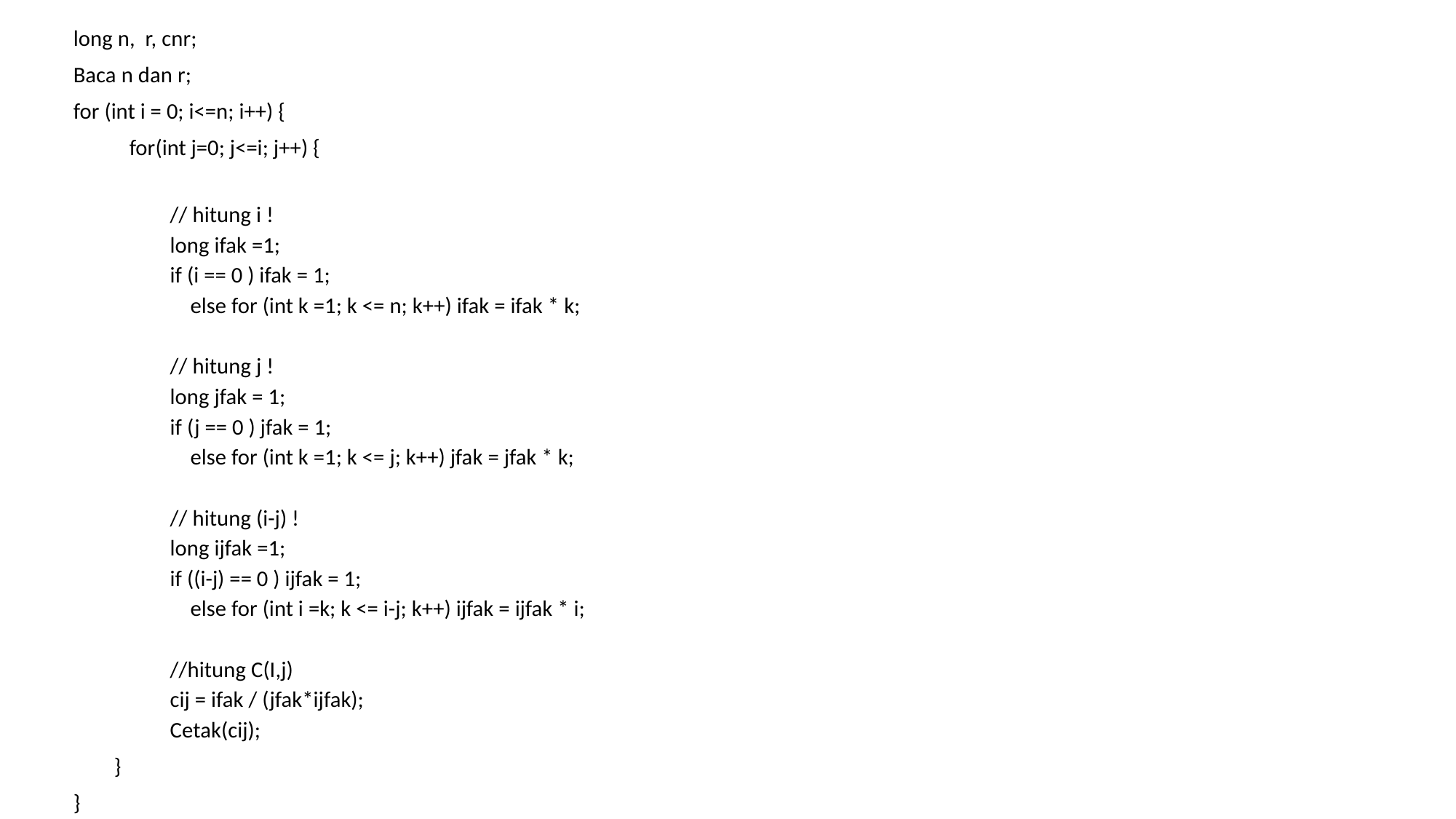

long n,  r, cnr;
Baca n dan r;
for (int i = 0; i<=n; i++) {
           for(int j=0; j<=i; j++) {

// hitung i !
long ifak =1;
if (i == 0 ) ifak = 1;
    else for (int k =1; k <= n; k++) ifak = ifak * k;

// hitung j !
long jfak = 1;
if (j == 0 ) jfak = 1;
    else for (int k =1; k <= j; k++) jfak = jfak * k;

// hitung (i-j) !
long ijfak =1;
if ((i-j) == 0 ) ijfak = 1;
    else for (int i =k; k <= i-j; k++) ijfak = ijfak * i;

//hitung C(I,j)
cij = ifak / (jfak*ijfak);
Cetak(cij);
        }
}